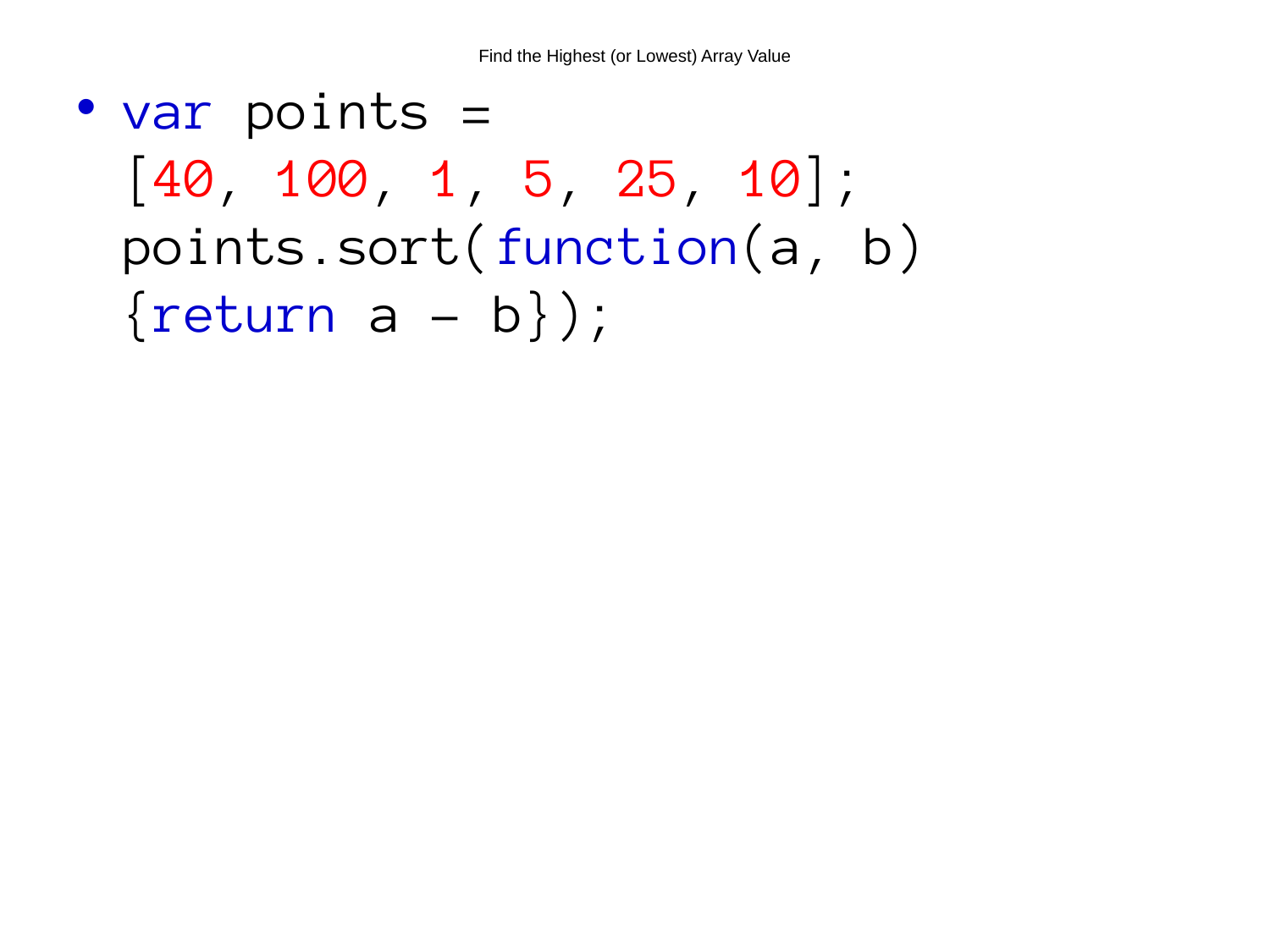

# Find the Highest (or Lowest) Array Value
var points = [40, 100, 1, 5, 25, 10];
points.sort(function(a, b){return a - b});